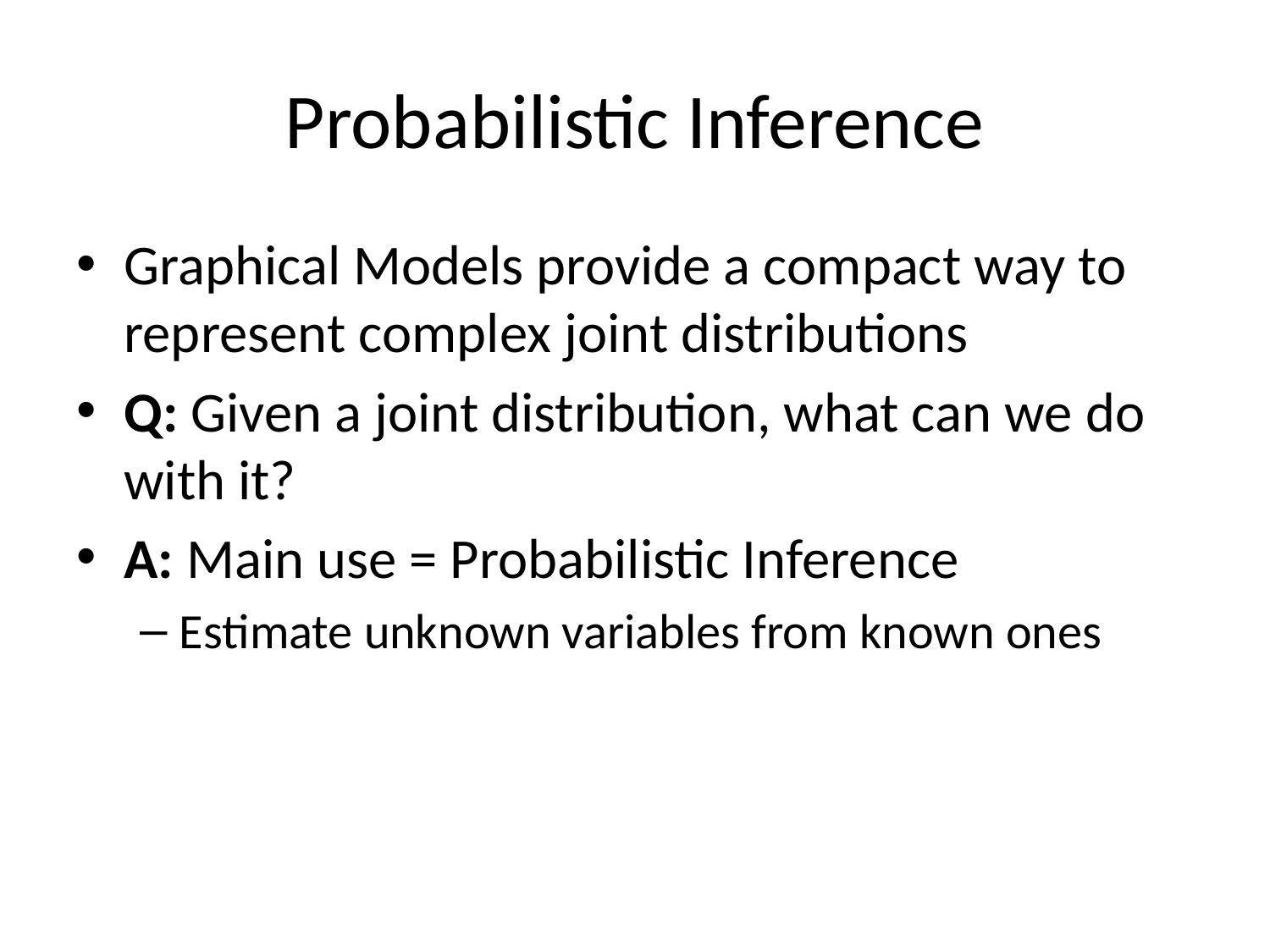

# Probabilistic Inference
Graphical Models provide a compact way to represent complex joint distributions
Q: Given a joint distribution, what can we do with it?
A: Main use = Probabilistic Inference
Estimate unknown variables from known ones